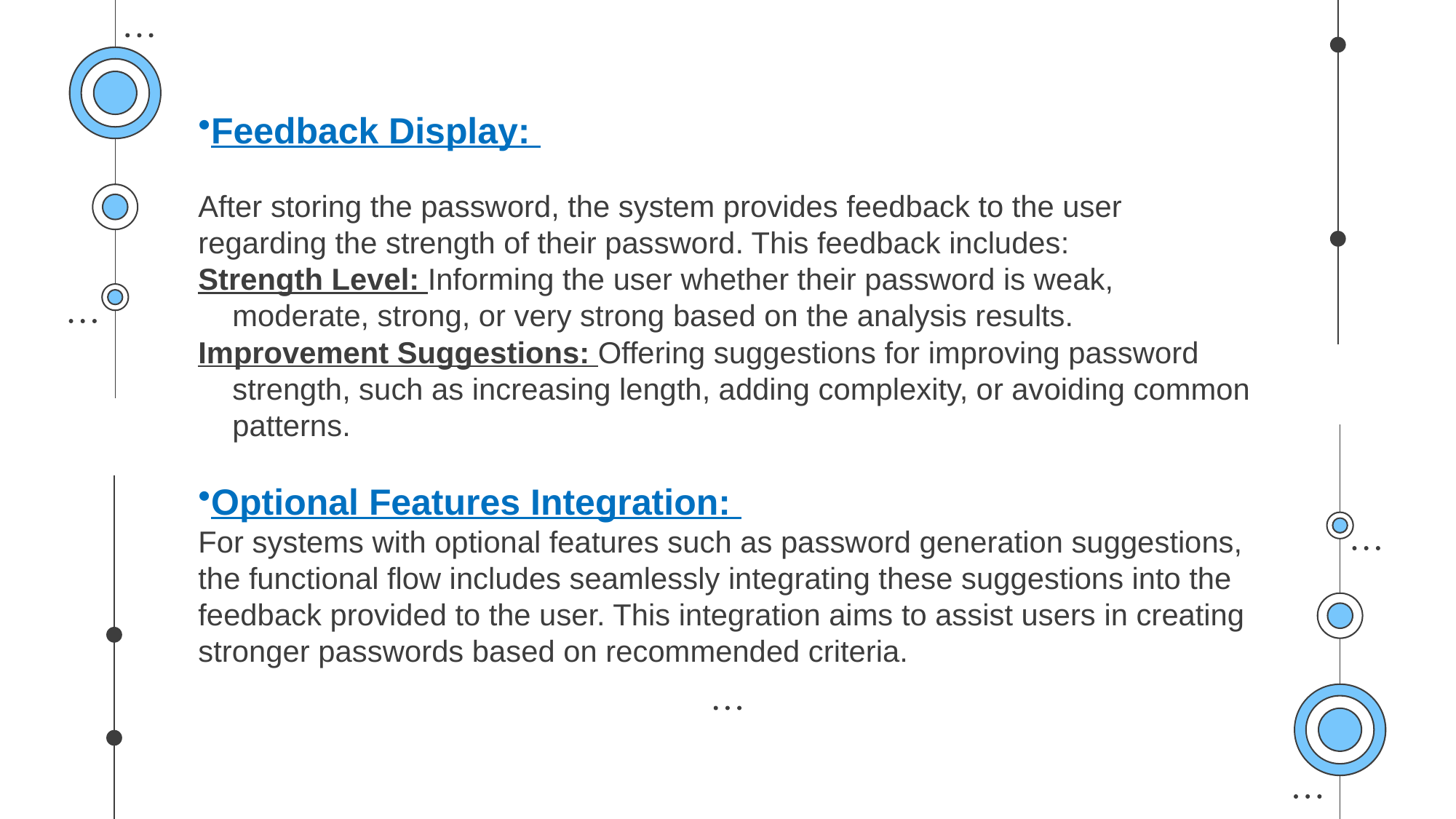

Feedback Display:

After storing the password, the system provides feedback to the user regarding the strength of their password. This feedback includes:
Strength Level: Informing the user whether their password is weak, moderate, strong, or very strong based on the analysis results.
Improvement Suggestions: Offering suggestions for improving password strength, such as increasing length, adding complexity, or avoiding common patterns.

Optional Features Integration:
For systems with optional features such as password generation suggestions, the functional flow includes seamlessly integrating these suggestions into the feedback provided to the user. This integration aims to assist users in creating stronger passwords based on recommended criteria.